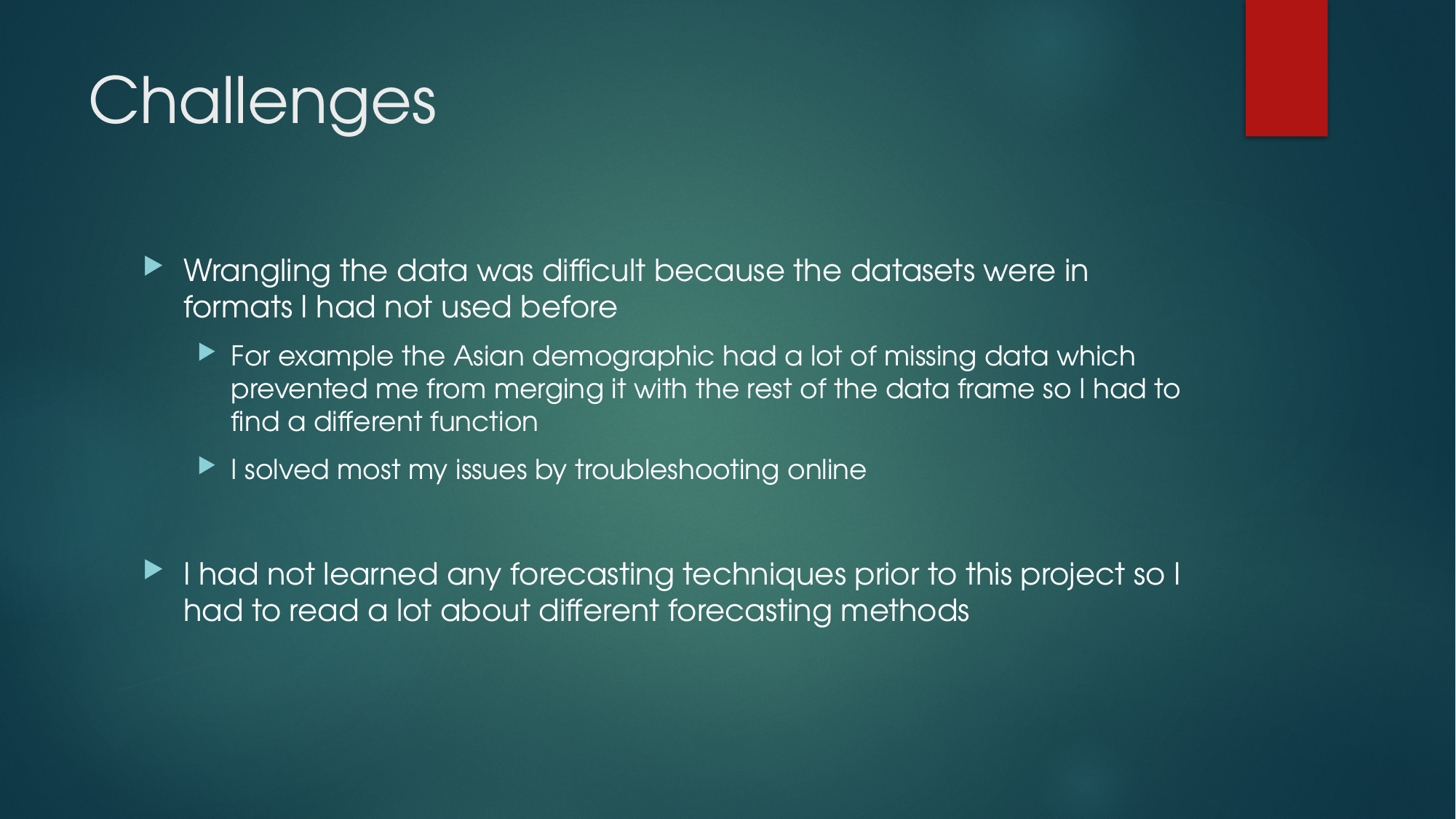

# Challenges
Wrangling the data was difficult because the datasets were in formats I had not used before
For example the Asian demographic had a lot of missing data which prevented me from merging it with the rest of the data frame so I had to find a different function
I solved most my issues by troubleshooting online

I had not learned any forecasting techniques prior to this project so I had to read a lot about different forecasting methods